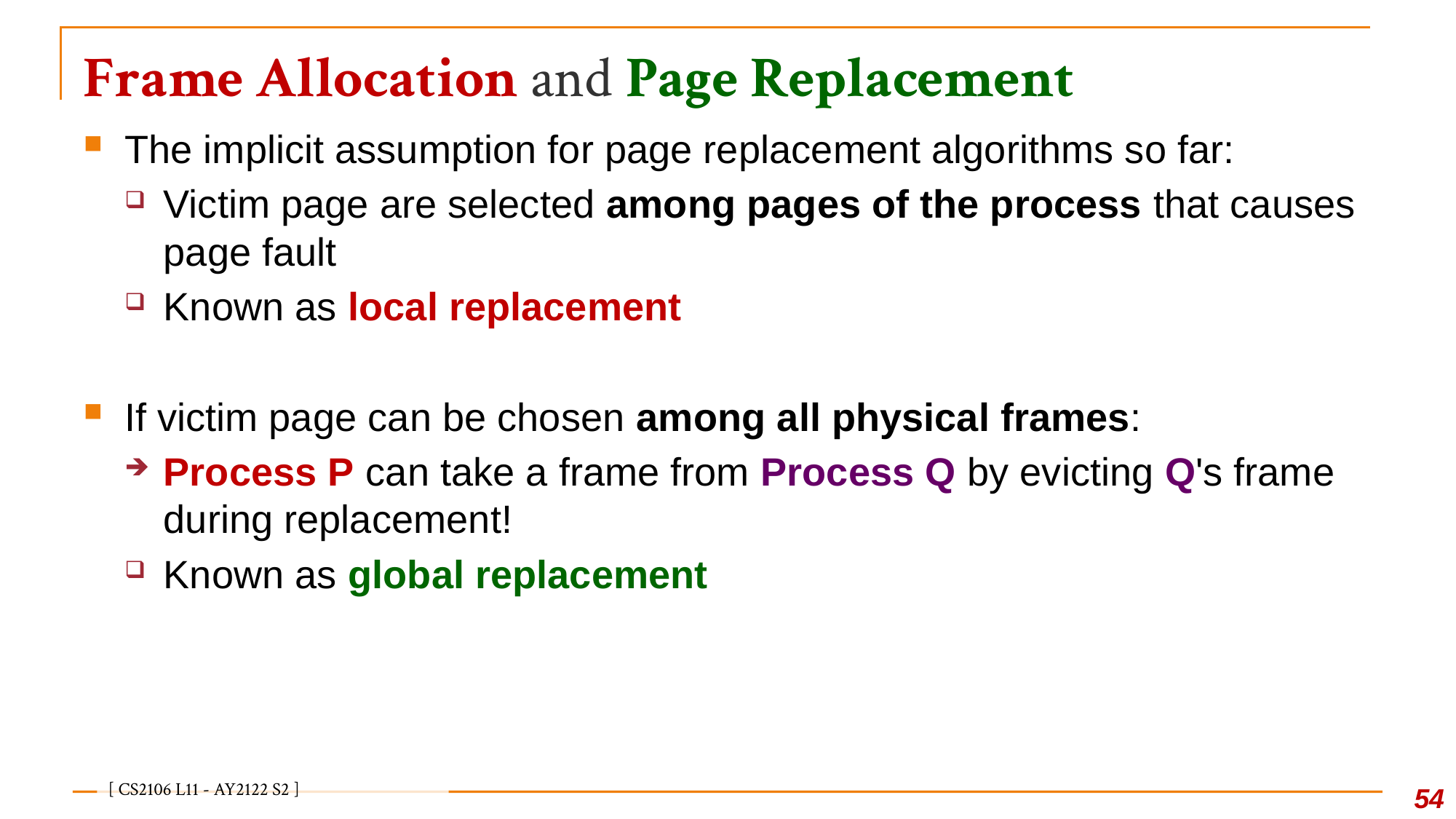

# Frame Allocation and Page Replacement
The implicit assumption for page replacement algorithms so far:
Victim page are selected among pages of the process that causes page fault
Known as local replacement

If victim page can be chosen among all physical frames:
Process P can take a frame from Process Q by evicting Q's frame during replacement!
Known as global replacement

54
[ CS2106 L11 - AY2122 S2 ]